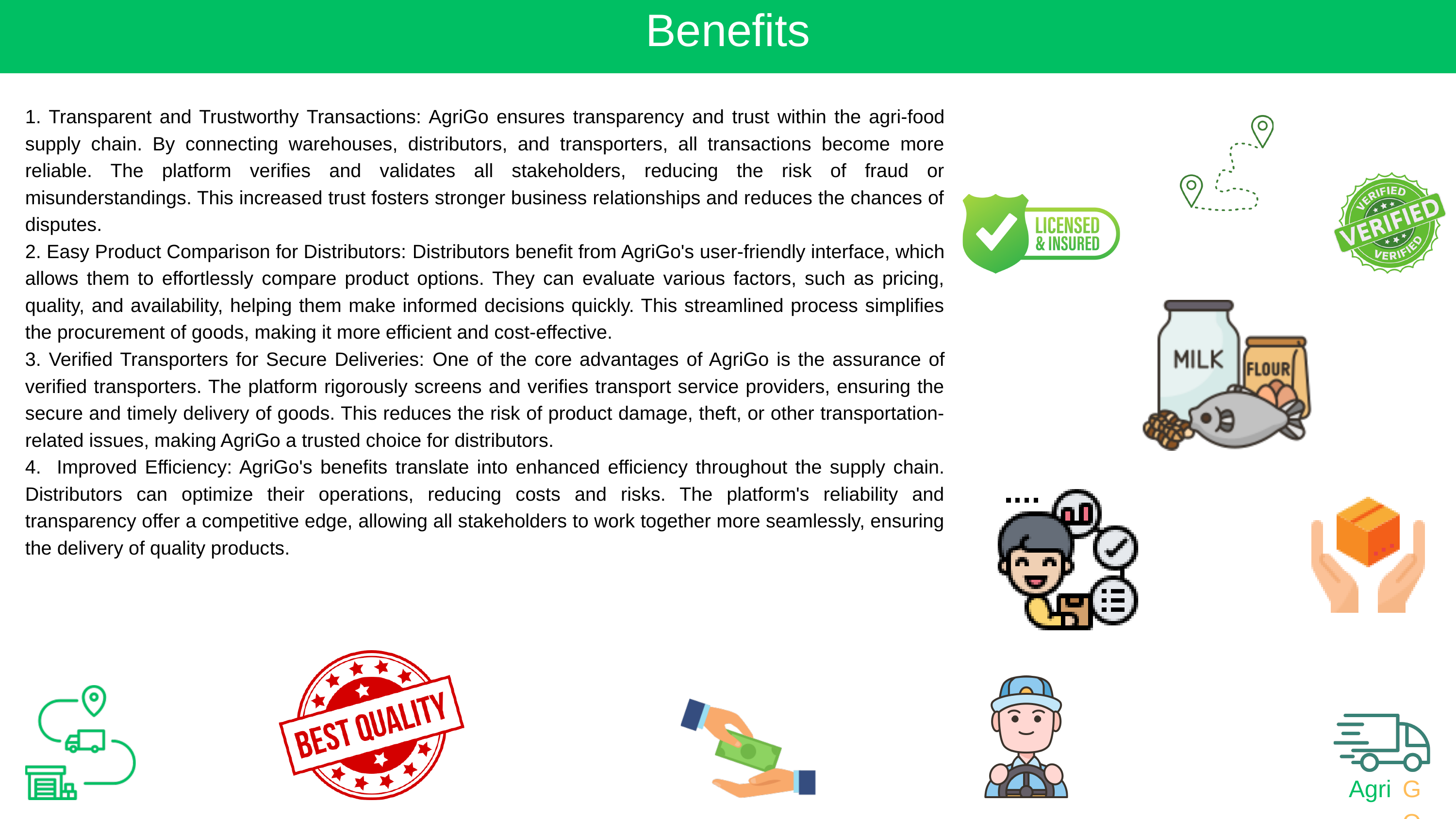

Benefits
1. Transparent and Trustworthy Transactions: AgriGo ensures transparency and trust within the agri-food supply chain. By connecting warehouses, distributors, and transporters, all transactions become more reliable. The platform verifies and validates all stakeholders, reducing the risk of fraud or misunderstandings. This increased trust fosters stronger business relationships and reduces the chances of disputes.
2. Easy Product Comparison for Distributors: Distributors benefit from AgriGo's user-friendly interface, which allows them to effortlessly compare product options. They can evaluate various factors, such as pricing, quality, and availability, helping them make informed decisions quickly. This streamlined process simplifies the procurement of goods, making it more efficient and cost-effective.
3. Verified Transporters for Secure Deliveries: One of the core advantages of AgriGo is the assurance of verified transporters. The platform rigorously screens and verifies transport service providers, ensuring the secure and timely delivery of goods. This reduces the risk of product damage, theft, or other transportation-related issues, making AgriGo a trusted choice for distributors.
4.  Improved Efficiency: AgriGo's benefits translate into enhanced efficiency throughout the supply chain. Distributors can optimize their operations, reducing costs and risks. The platform's reliability and transparency offer a competitive edge, allowing all stakeholders to work together more seamlessly, ensuring the delivery of quality products.

Agri
GO